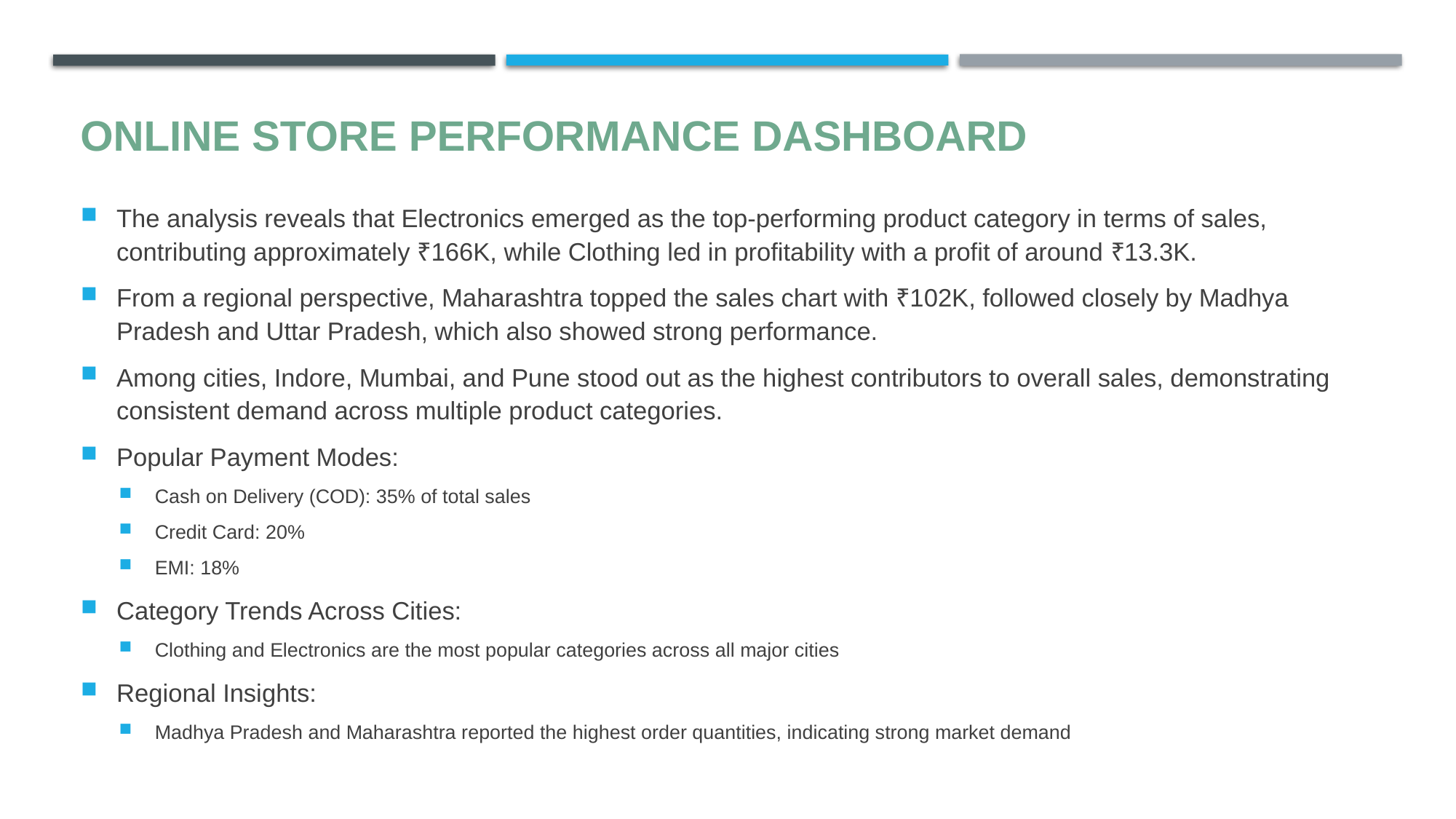

# Online Store Performance Dashboard
The analysis reveals that Electronics emerged as the top-performing product category in terms of sales, contributing approximately ₹166K, while Clothing led in profitability with a profit of around ₹13.3K.
From a regional perspective, Maharashtra topped the sales chart with ₹102K, followed closely by Madhya Pradesh and Uttar Pradesh, which also showed strong performance.
Among cities, Indore, Mumbai, and Pune stood out as the highest contributors to overall sales, demonstrating consistent demand across multiple product categories.
Popular Payment Modes:
Cash on Delivery (COD): 35% of total sales
Credit Card: 20%
EMI: 18%
Category Trends Across Cities:
Clothing and Electronics are the most popular categories across all major cities
Regional Insights:
Madhya Pradesh and Maharashtra reported the highest order quantities, indicating strong market demand